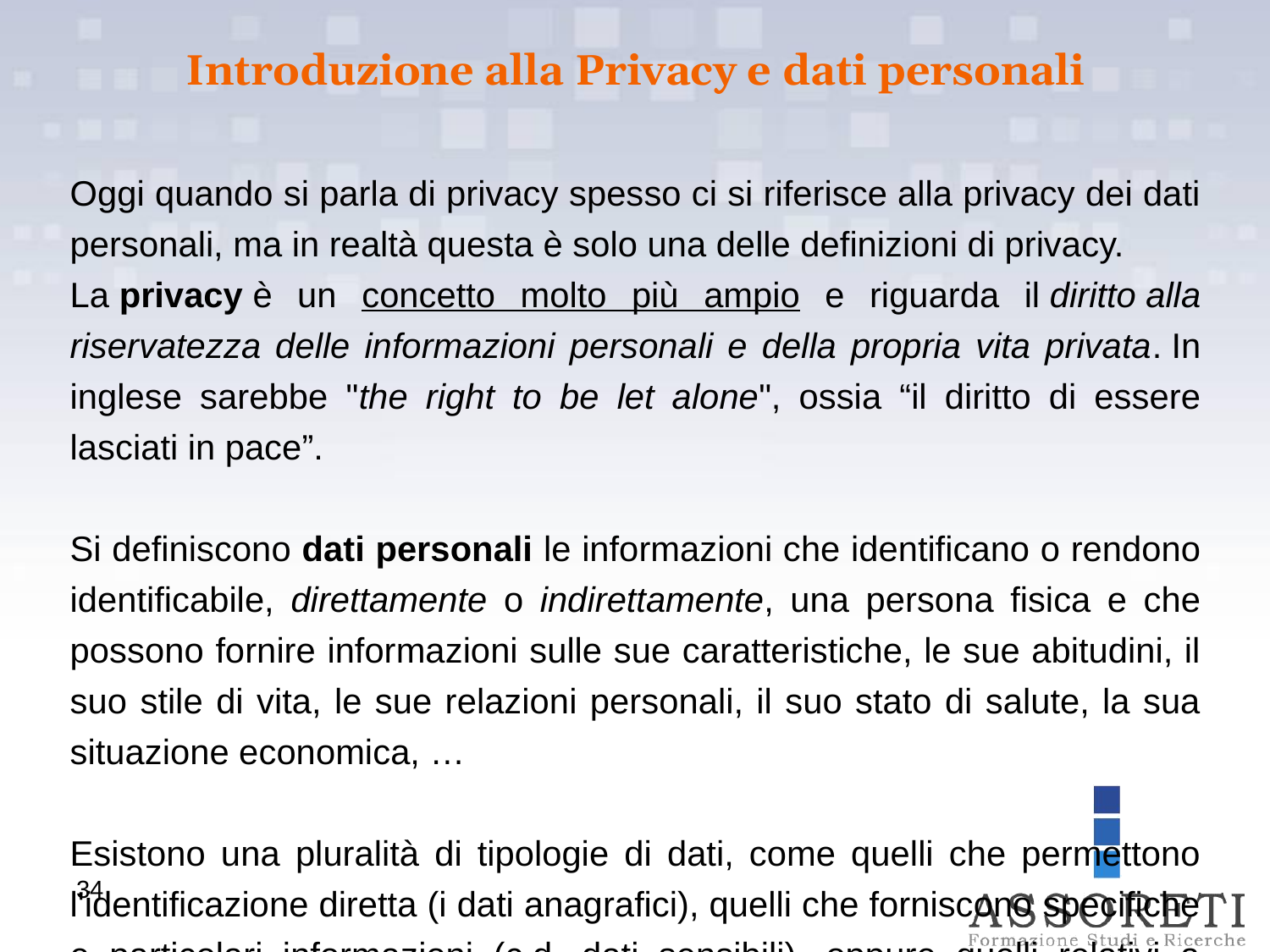

Introduzione alla Privacy e dati personali
Oggi quando si parla di privacy spesso ci si riferisce alla privacy dei dati personali, ma in realtà questa è solo una delle definizioni di privacy.
La privacy è un concetto molto più ampio e riguarda il diritto alla riservatezza delle informazioni personali e della propria vita privata. In inglese sarebbe "the right to be let alone", ossia “il diritto di essere lasciati in pace”.

Si definiscono dati personali le informazioni che identificano o rendono identificabile, direttamente o indirettamente, una persona fisica e che possono fornire informazioni sulle sue caratteristiche, le sue abitudini, il suo stile di vita, le sue relazioni personali, il suo stato di salute, la sua situazione economica, …

Esistono una pluralità di tipologie di dati, come quelli che permettono l'identificazione diretta (i dati anagrafici), quelli che forniscono specifiche e particolari informazioni (c.d. dati sensibili), oppure quelli relativi a condanne penali e reati (i dati giudiziari).
34